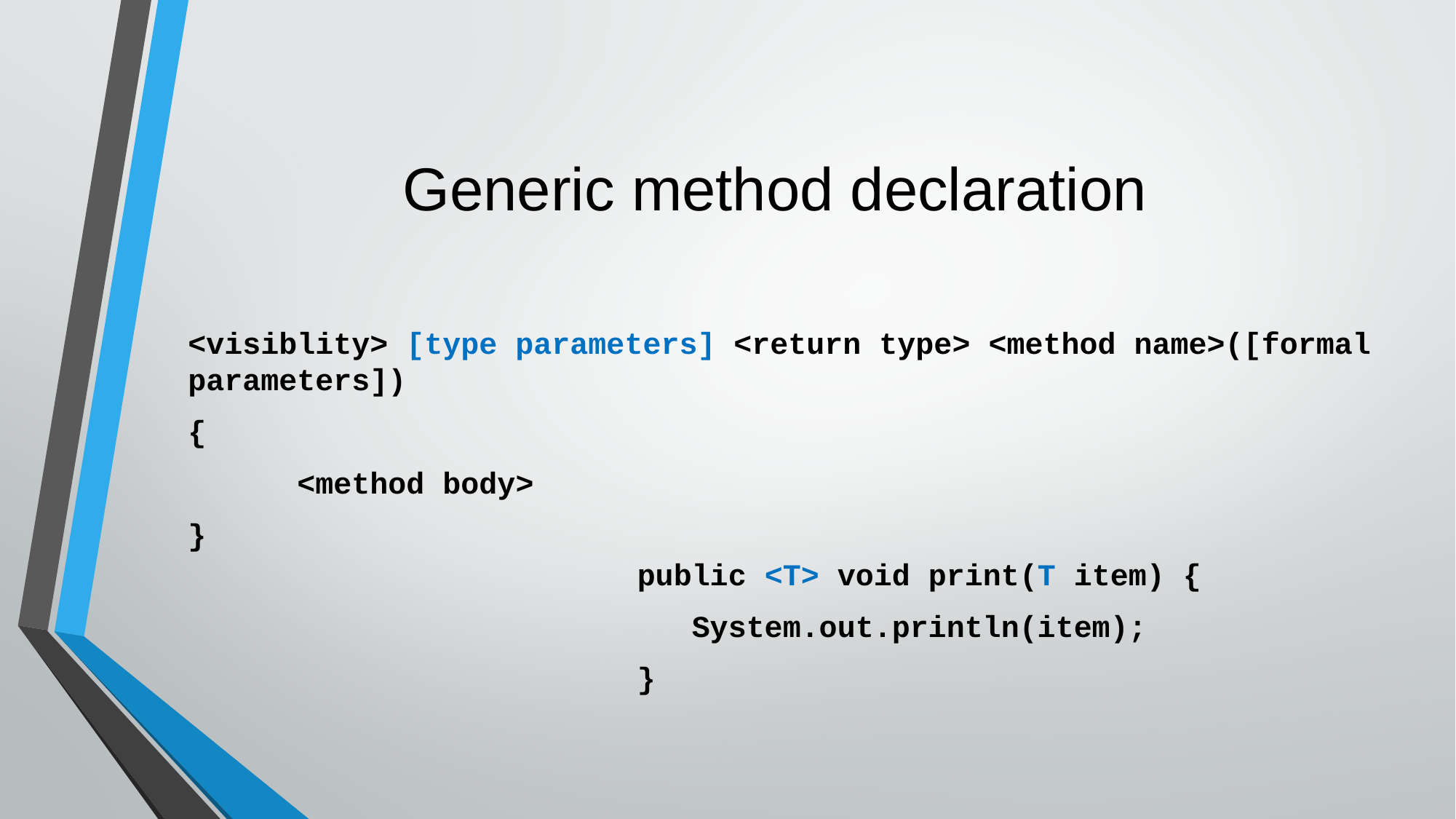

# Generic method declaration
<visiblity> [type parameters] <return type> <method name>([formal parameters])
{
	<method body>
}
public <T> void print(T item) {
System.out.println(item);
}